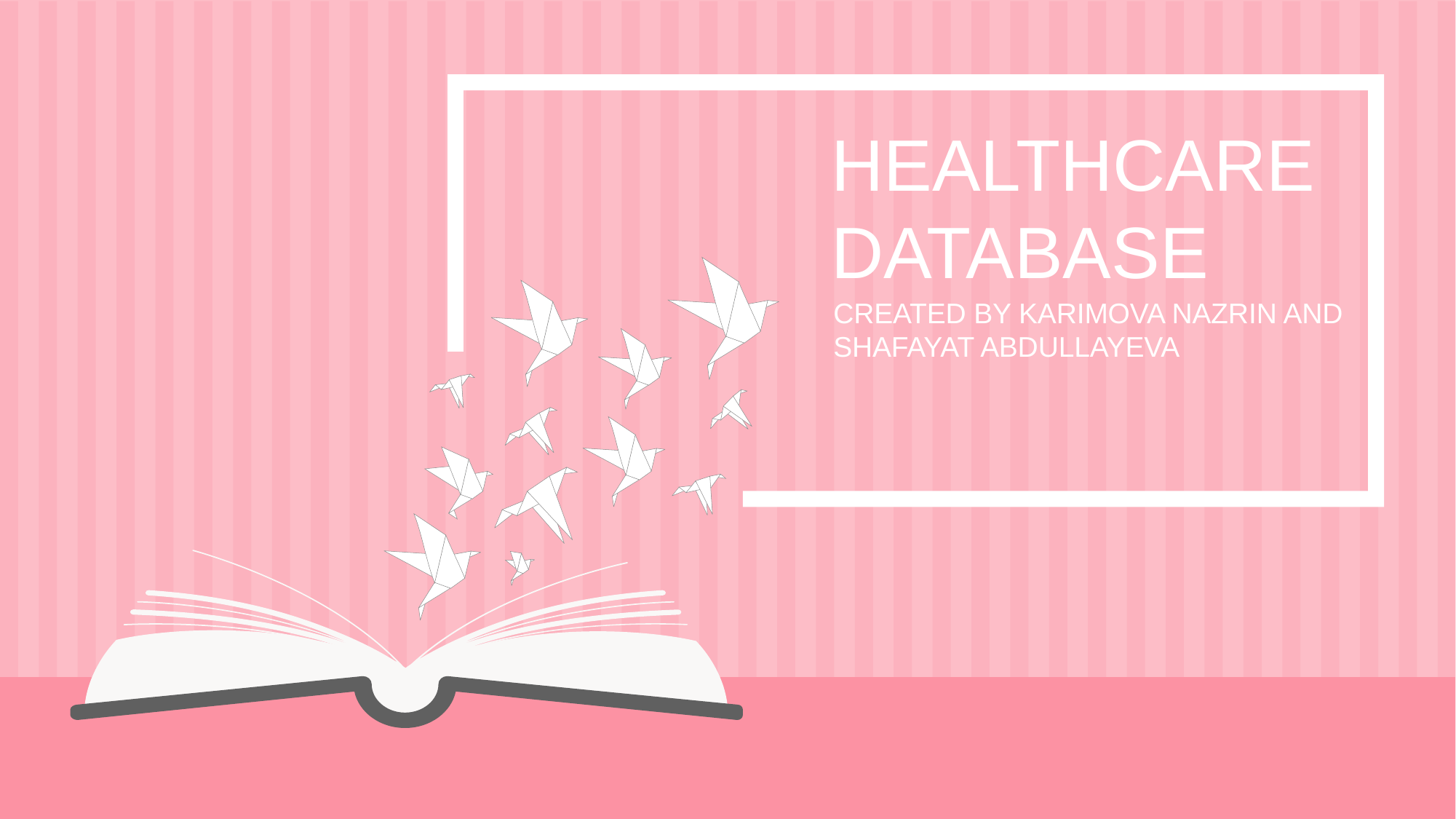

HEALTHCARE DATABASE

CREATED BY KARIMOVA NAZRIN AND SHAFAYAT ABDULLAYEVA